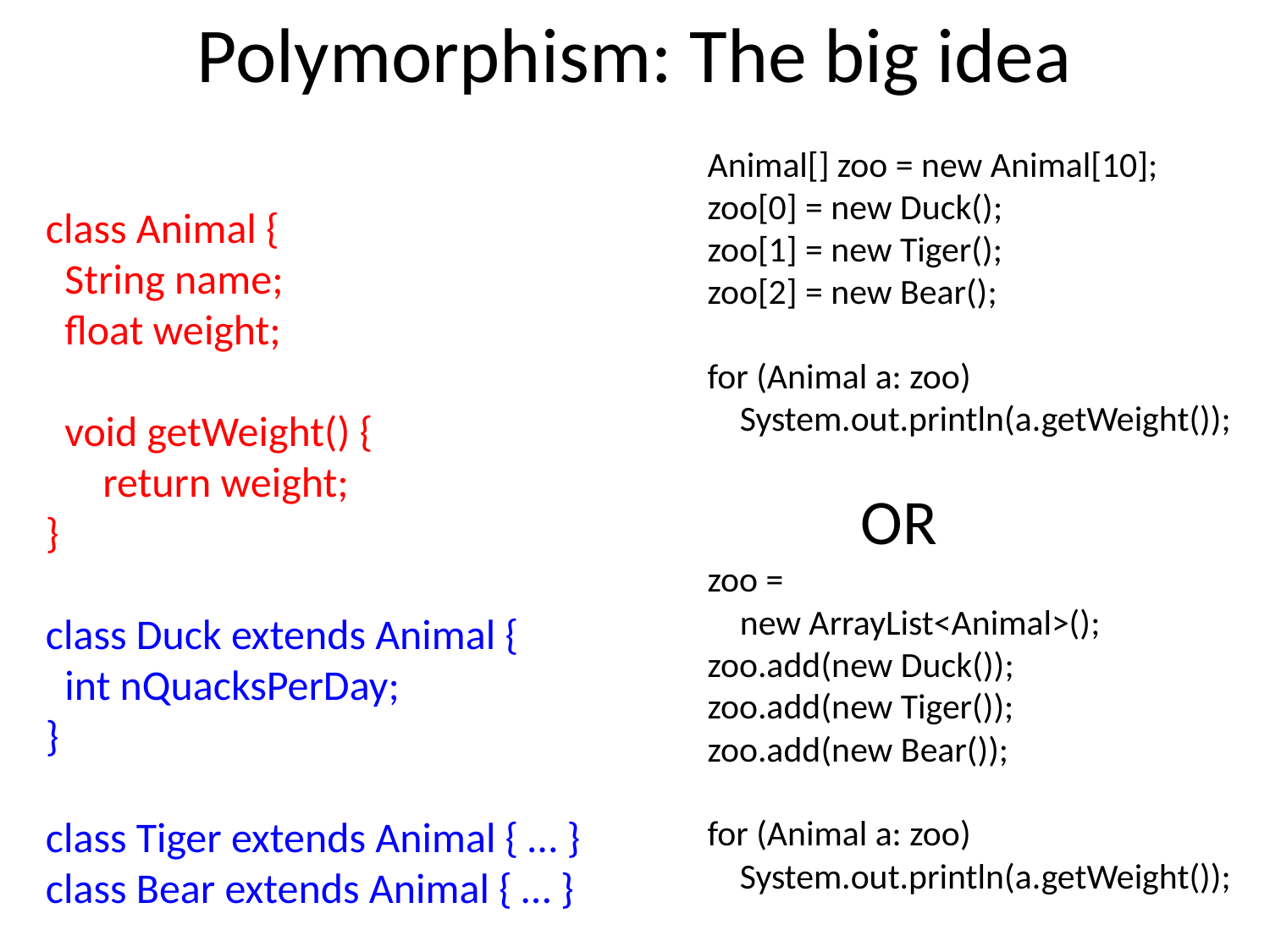

# Polymorphism: The big idea
Animal[] zoo = new Animal[10];
zoo[0] = new Duck();
zoo[1] = new Tiger();
zoo[2] = new Bear();

for (Animal a: zoo)
    System.out.println(a.getWeight());

                   OR
zoo =
    new ArrayList<Animal>();
zoo.add(new Duck());
zoo.add(new Tiger());
zoo.add(new Bear());

for (Animal a: zoo)
    System.out.println(a.getWeight());

class Animal {
  String name;
  float weight;

  void getWeight() {
      return weight;
}

class Duck extends Animal {
  int nQuacksPerDay;
}

class Tiger extends Animal { … }
class Bear extends Animal { … }